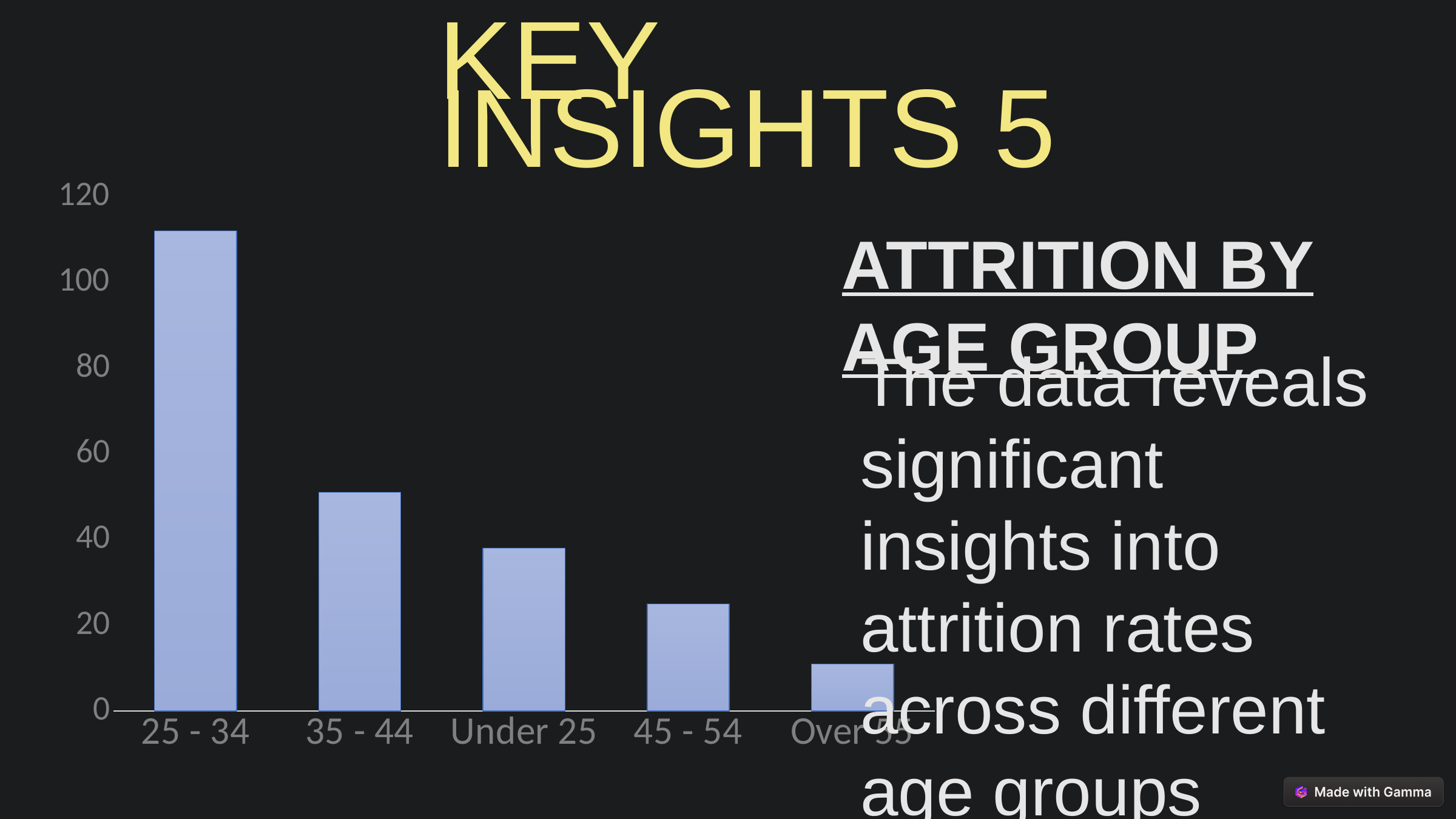

KEY INSIGHTS 5

### Chart

| Category | Total |
|---|---|
| 25 - 34 | 112.0 |
| 35 - 44 | 51.0 |
| Under 25 | 38.0 |
| 45 - 54 | 25.0 |
| Over 55 | 11.0 |
ATTRITION BY AGE GROUP

The data reveals significant insights into attrition rates across different age groups